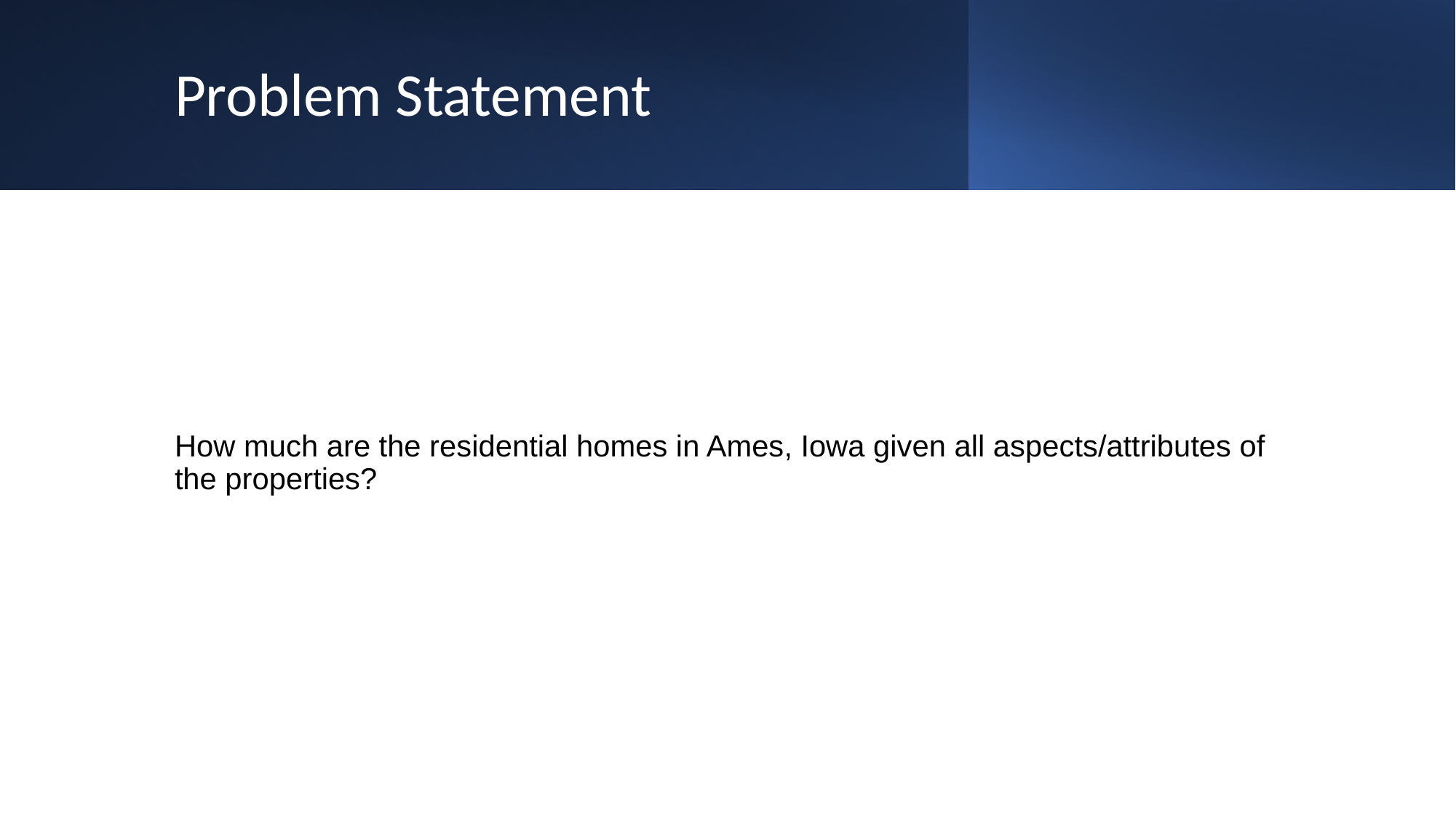

# Problem Statement
How much are the residential homes in Ames, Iowa given all aspects/attributes of the properties?